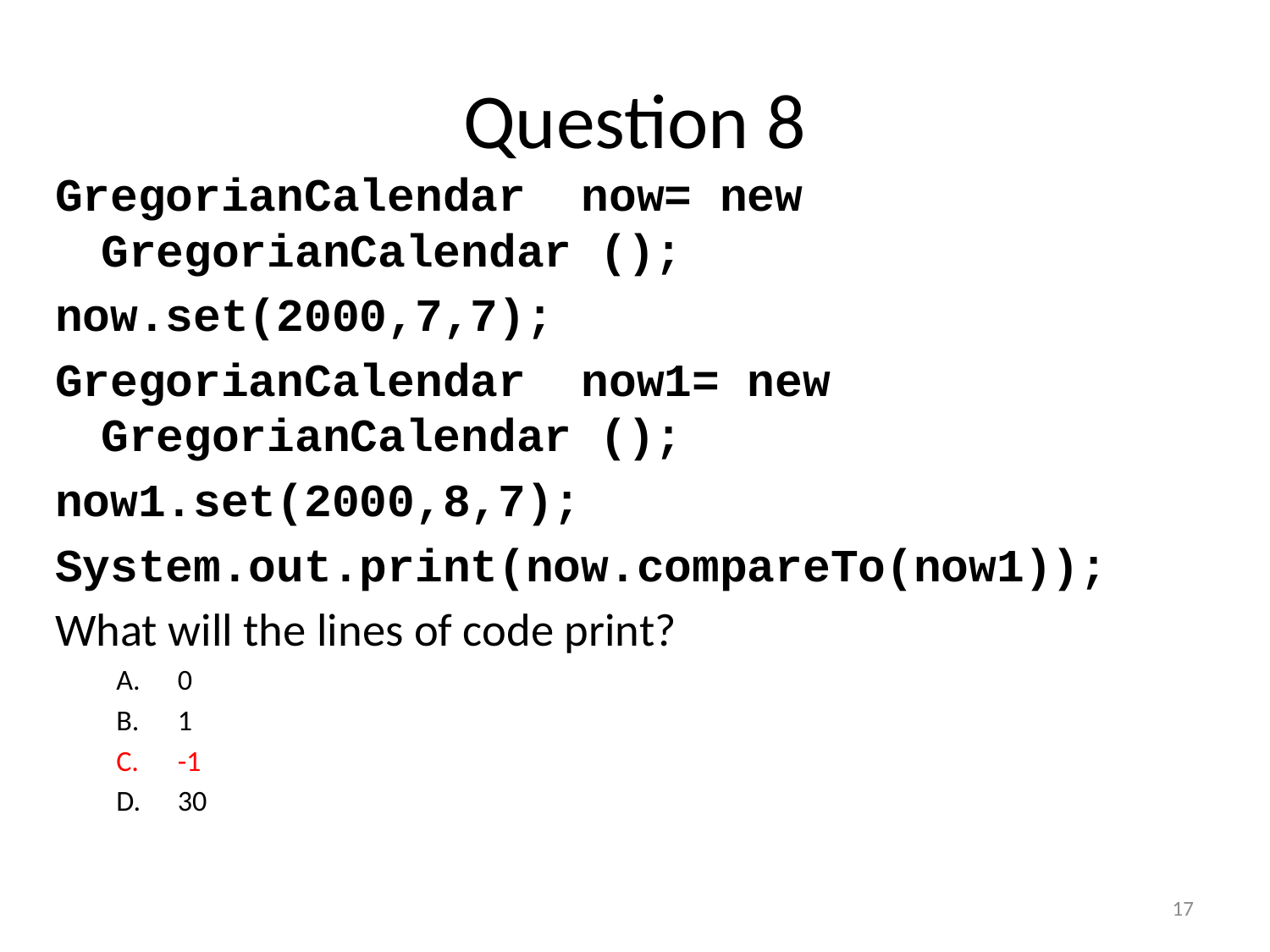

# Question 8
GregorianCalendar  now= new GregorianCalendar ();
now.set(2000,7,7);
GregorianCalendar  now1= new GregorianCalendar ();
now1.set(2000,8,7);
System.out.print(now.compareTo(now1));
What will the lines of code print?
0
1
-1
30
17